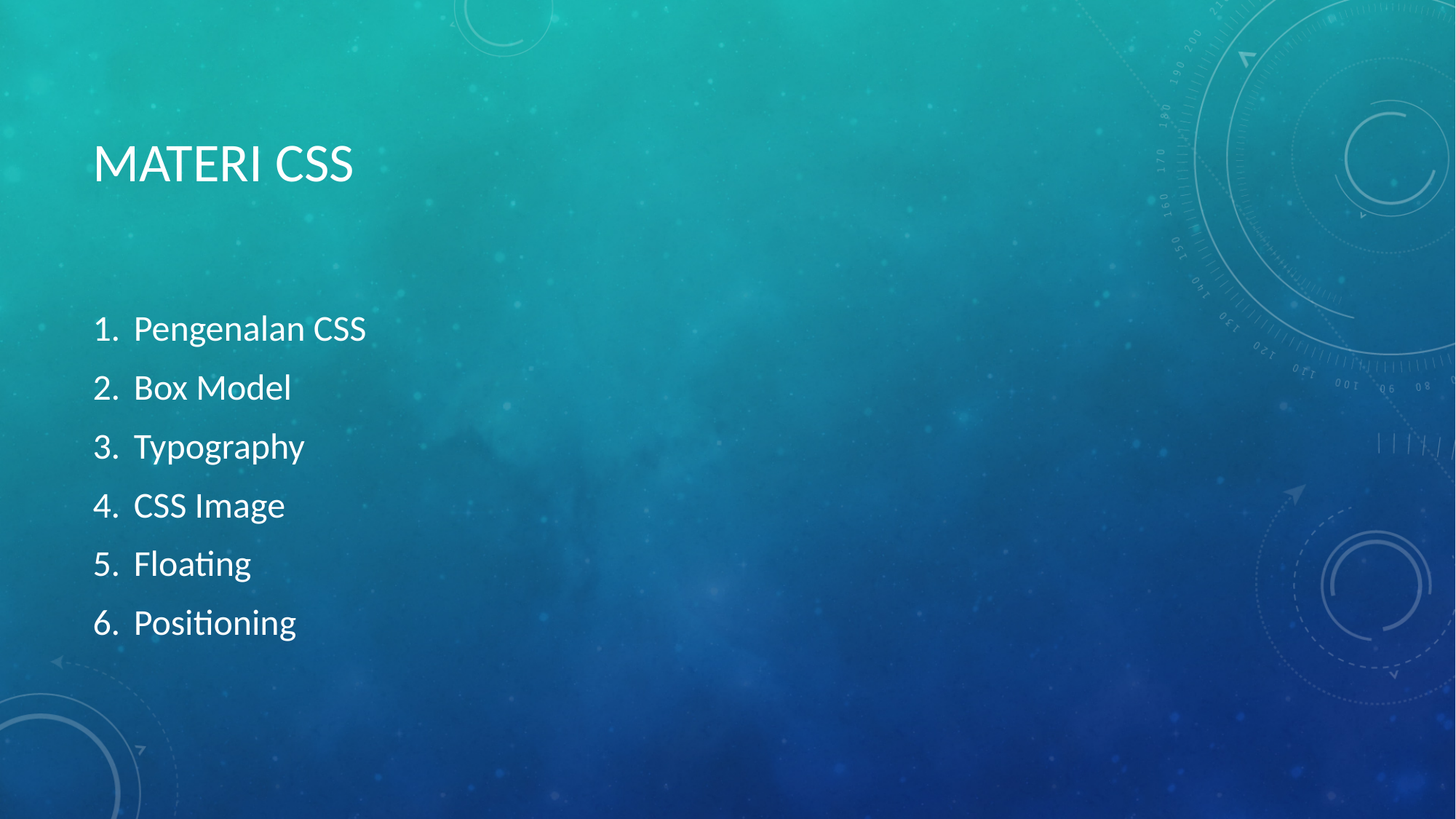

# Materi CSS
Pengenalan CSS
Box Model
Typography
CSS Image
Floating
Positioning